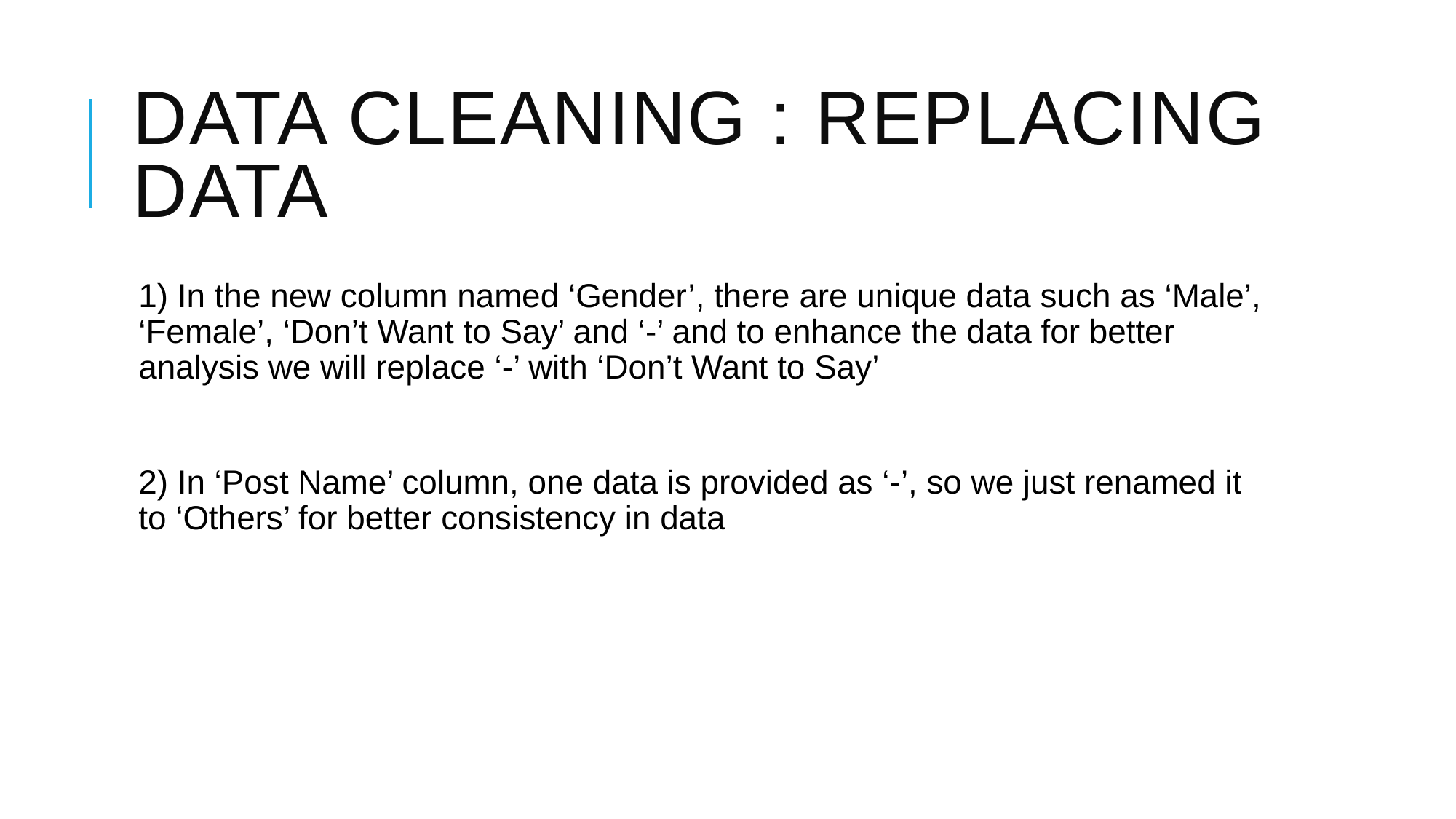

# Data cleaning : Replacing Data
1) In the new column named ‘Gender’, there are unique data such as ‘Male’, ‘Female’, ‘Don’t Want to Say’ and ‘-’ and to enhance the data for better analysis we will replace ‘-’ with ‘Don’t Want to Say’

2) In ‘Post Name’ column, one data is provided as ‘-’, so we just renamed it to ‘Others’ for better consistency in data